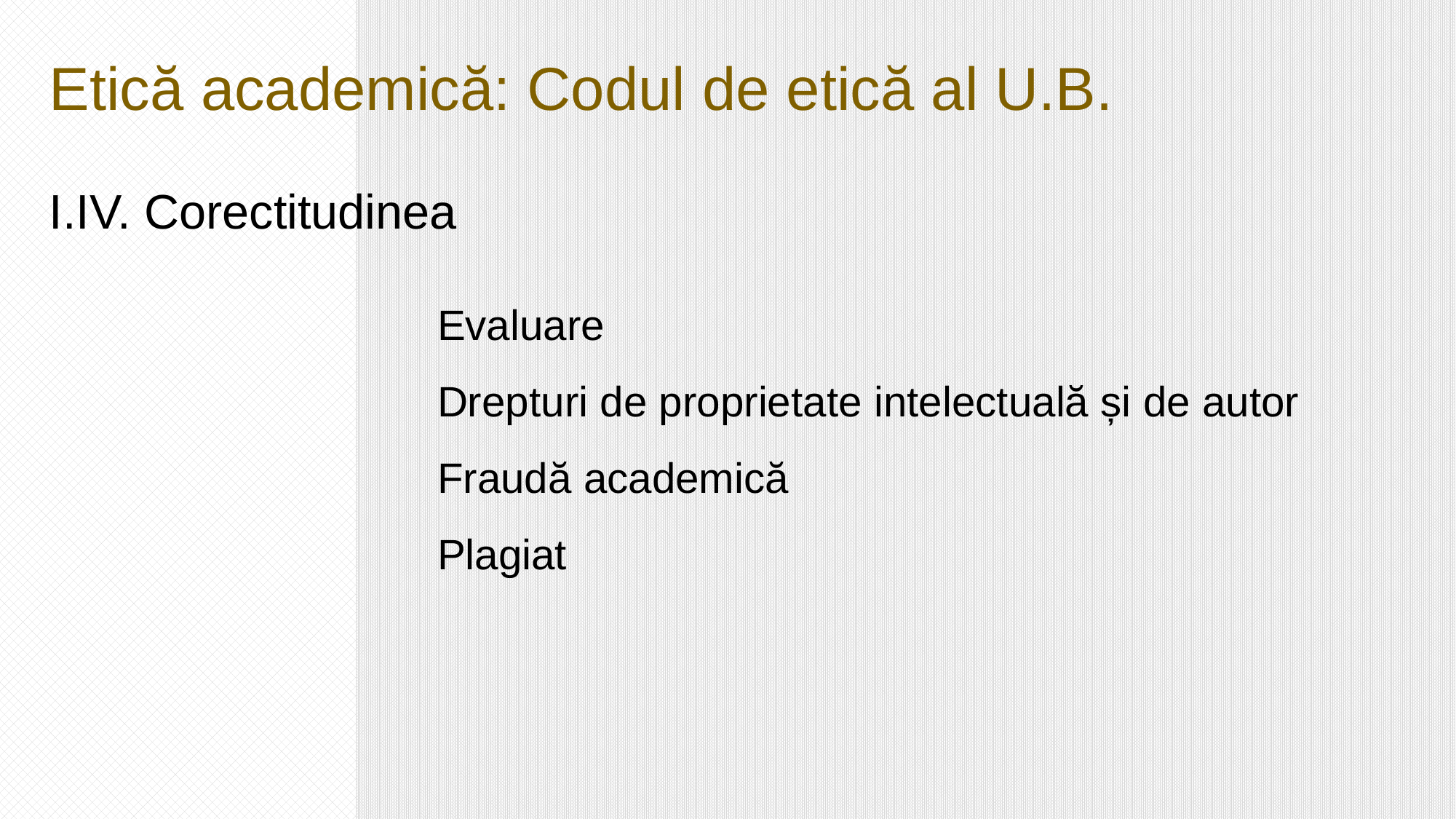

Etică academică: Codul de etică al U.B.
I.IV. Corectitudinea
Evaluare
Drepturi de proprietate intelectuală și de autor
Fraudă academică
Plagiat